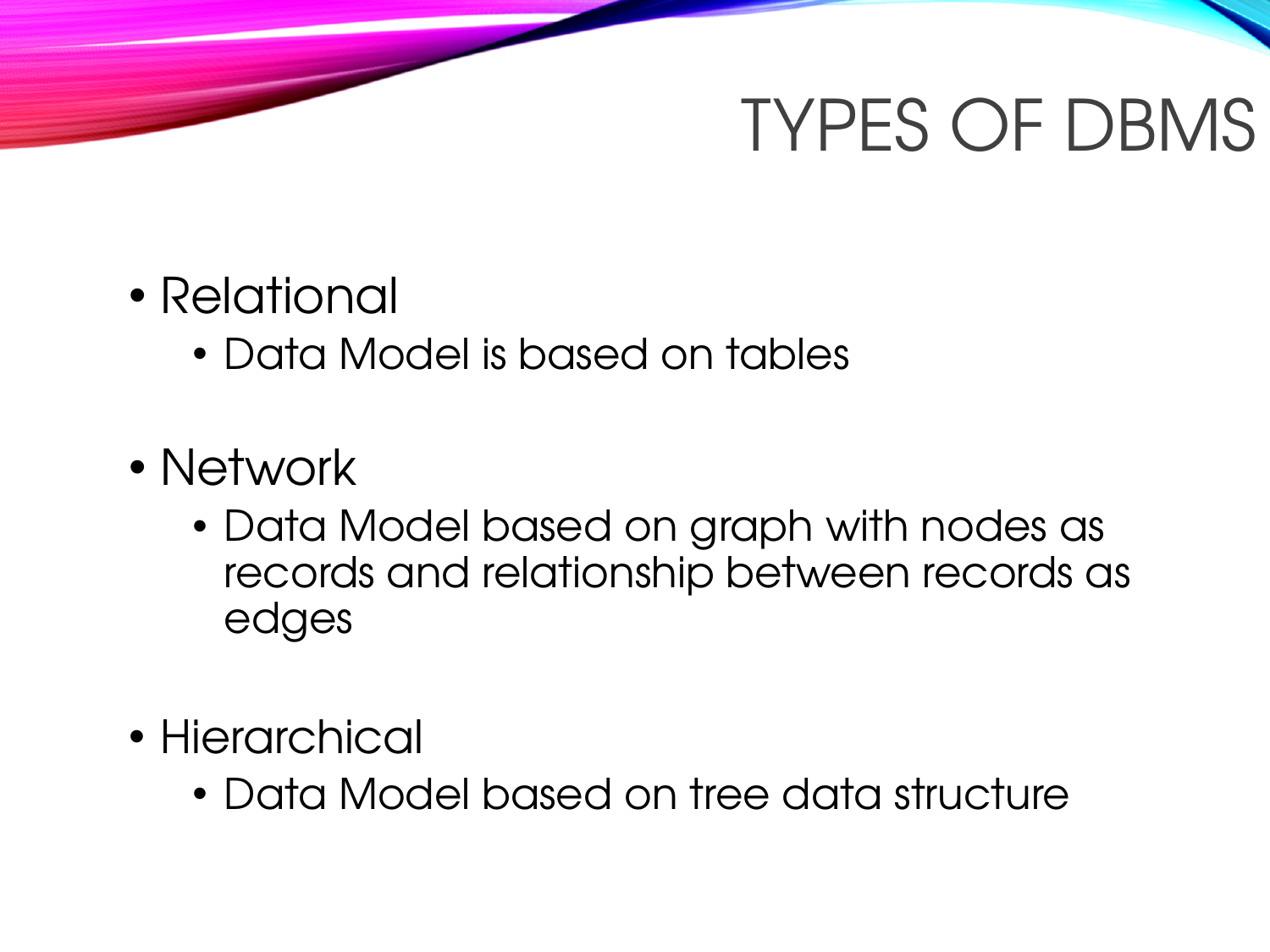

TYPES OF DBMS
Relational
Data Model is based on tables

Network
Data Model based on graph with nodes as records and relationship between records as edges

Hierarchical
Data Model based on tree data structure